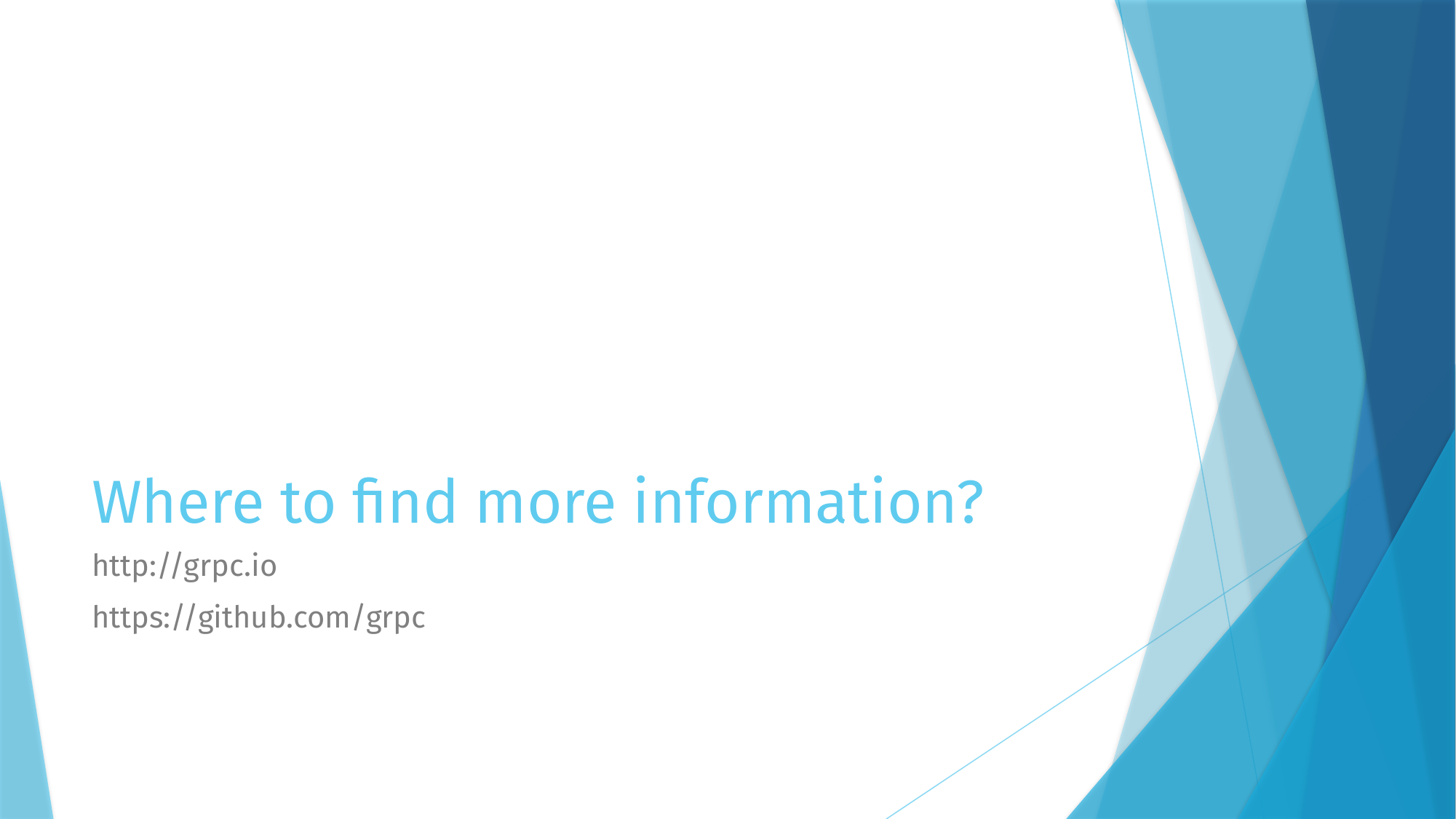

# Where to find more information?
http://grpc.io
https://github.com/grpc